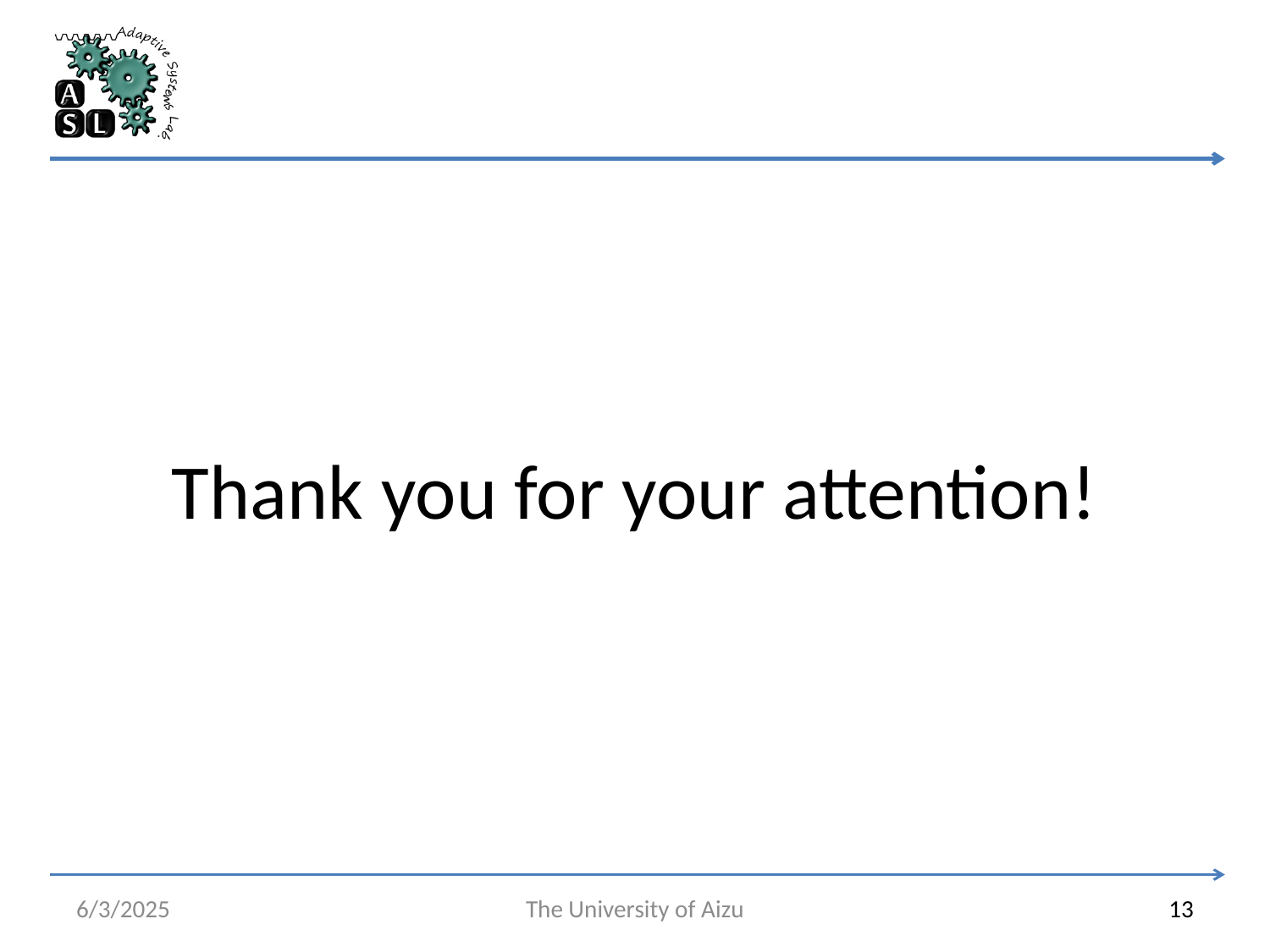

# Thank you for your attention!
6/3/2025
The University of Aizu
13